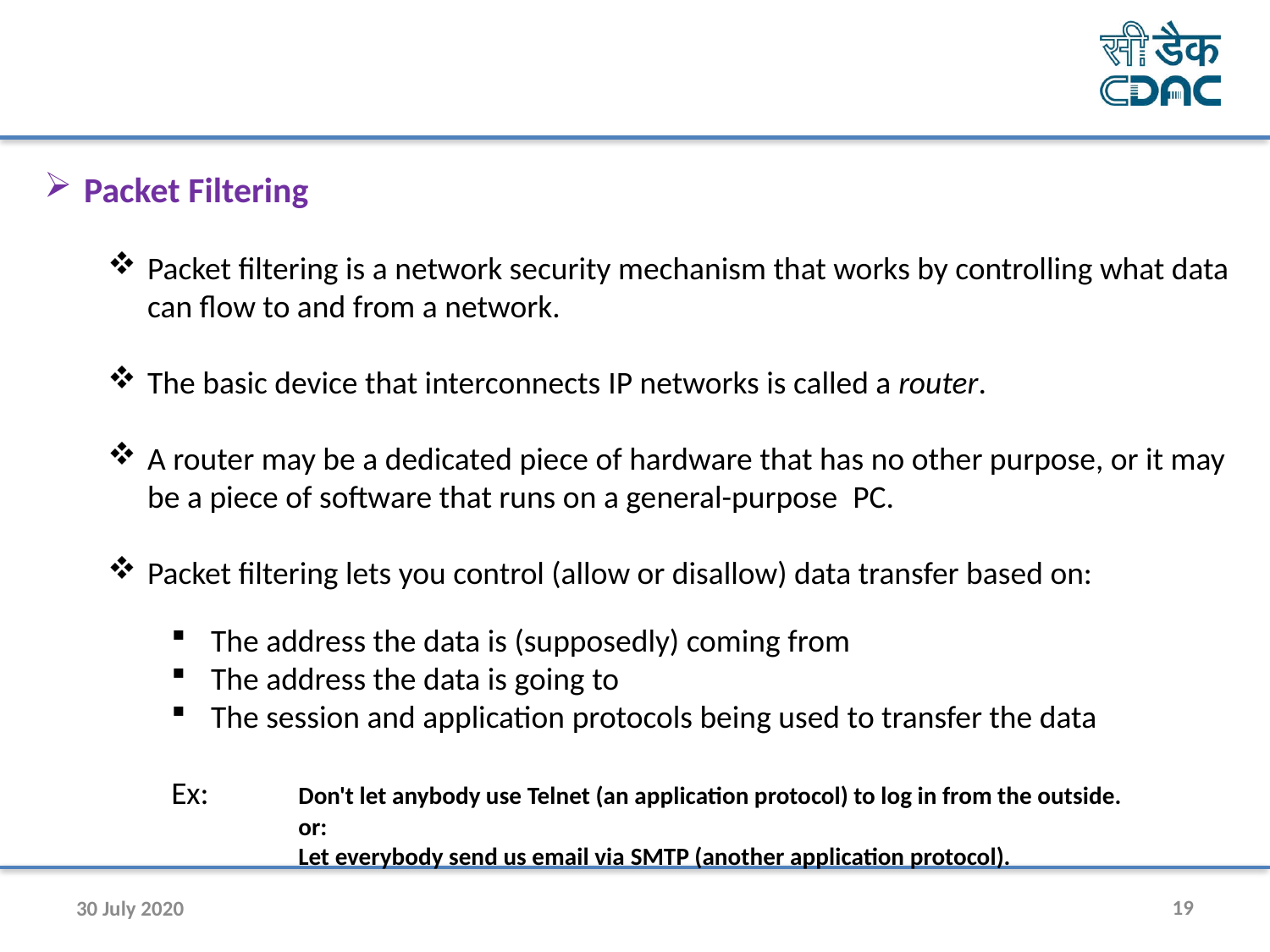

Packet Filtering

Packet filtering is a network security mechanism that works by controlling what data can flow to and from a network.

The basic device that interconnects IP networks is called a router.

A router may be a dedicated piece of hardware that has no other purpose, or it may be a piece of software that runs on a general-purpose  PC.

Packet filtering lets you control (allow or disallow) data transfer based on:

The address the data is (supposedly) coming from
The address the data is going to
The session and application protocols being used to transfer the data

Ex: 	Don't let anybody use Telnet (an application protocol) to log in from the outside.
	or:
	Let everybody send us email via SMTP (another application protocol).
30 July 2020
19